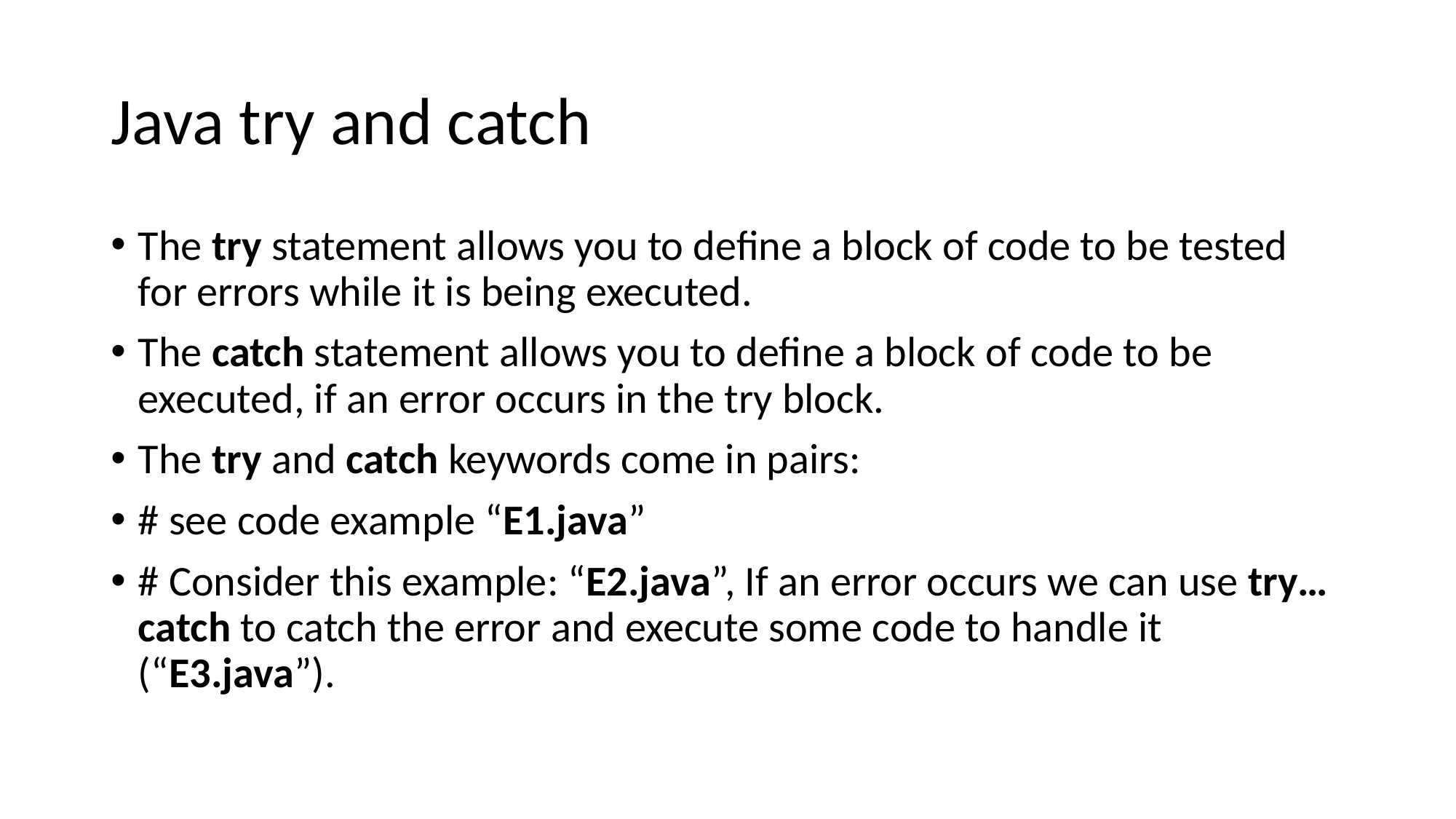

# Java try and catch
The try statement allows you to define a block of code to be tested for errors while it is being executed.
The catch statement allows you to define a block of code to be executed, if an error occurs in the try block.
The try and catch keywords come in pairs:
# see code example “E1.java”
# Consider this example: “E2.java”, If an error occurs we can use try…catch to catch the error and execute some code to handle it (“E3.java”).